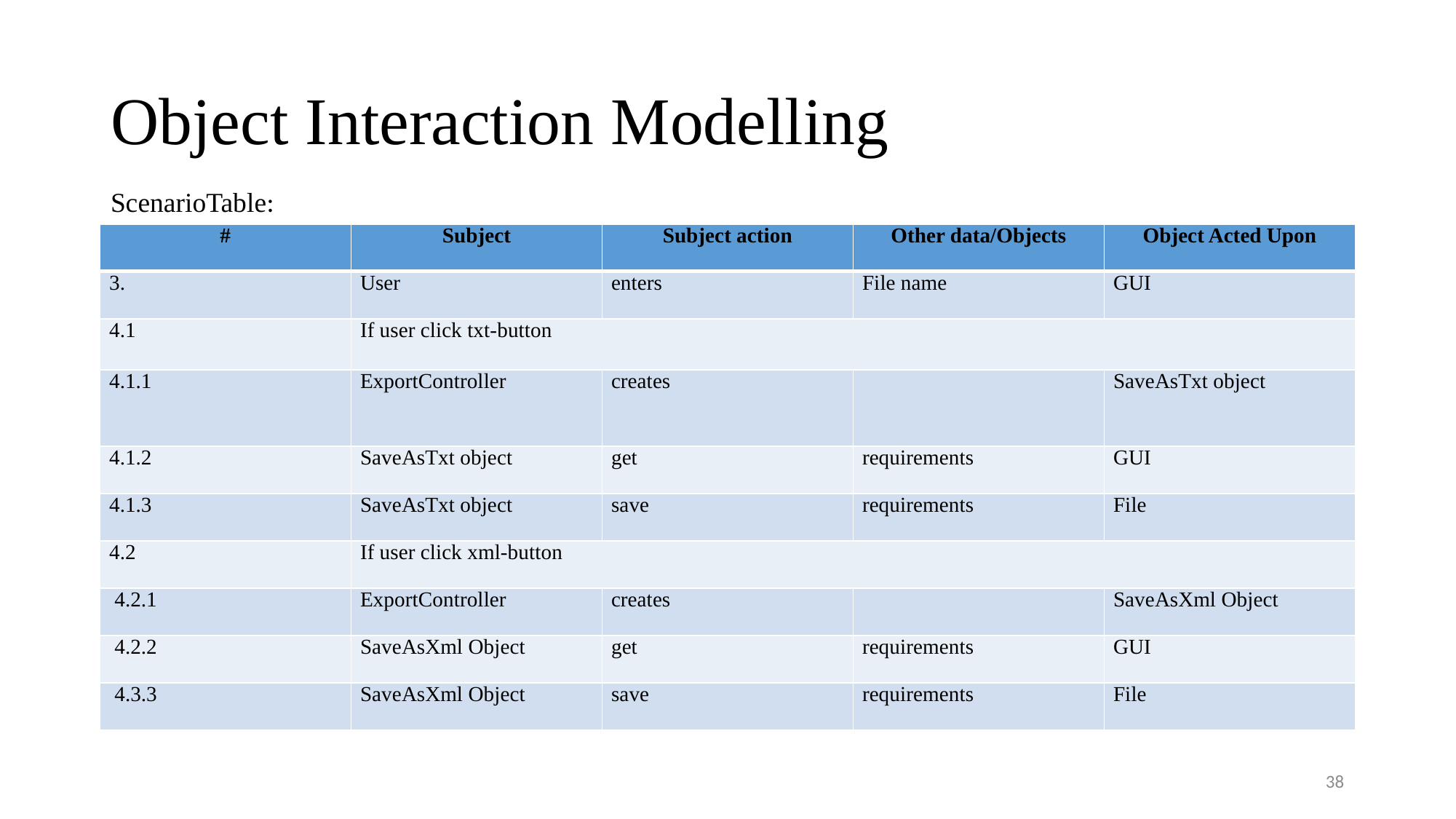

# Object Interaction Modelling
ScenarioTable:
| # | Subject | Subject action | Other data/Objects | Object Acted Upon |
| --- | --- | --- | --- | --- |
| 3. | User | enters | File name | GUI |
| 4.1 | If user click txt-button |  |  |  |
| 4.1.1 | ExportController | creates |  | SaveAsTxt object |
| 4.1.2 | SaveAsTxt object | get | requirements | GUI |
| 4.1.3 | SaveAsTxt object | save | requirements | File |
| 4.2 | If user click xml-button |  |  |  |
| 4.2.1 | ExportController | creates |  | SaveAsXml Object |
| 4.2.2 | SaveAsXml Object | get | requirements | GUI |
| 4.3.3 | SaveAsXml Object | save | requirements | File |
38